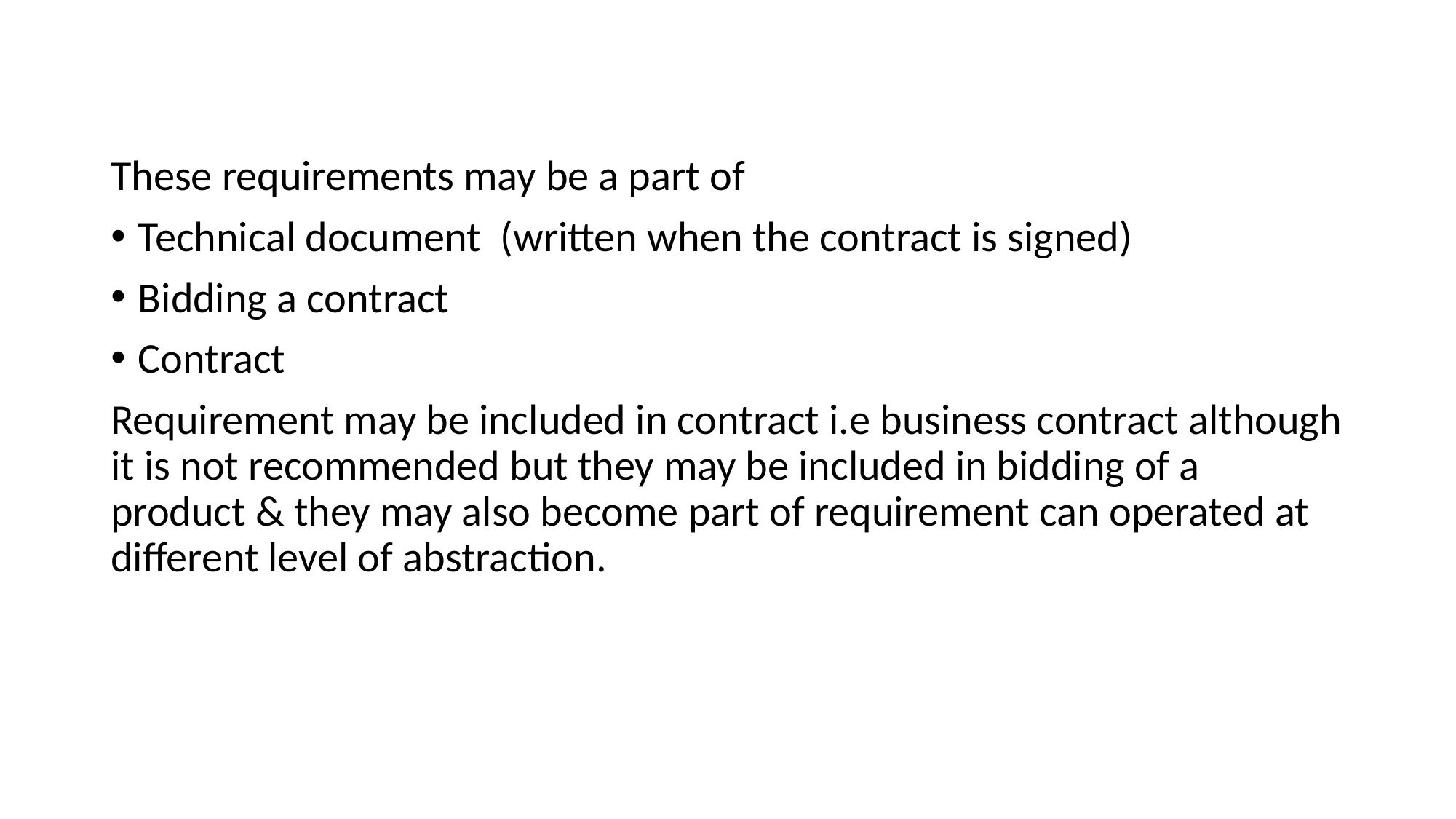

These requirements may be a part of
Technical document  (written when the contract is signed)
Bidding a contract
Contract
Requirement may be included in contract i.e business contract although it is not recommended but they may be included in bidding of a product & they may also become part of requirement can operated at different level of abstraction.